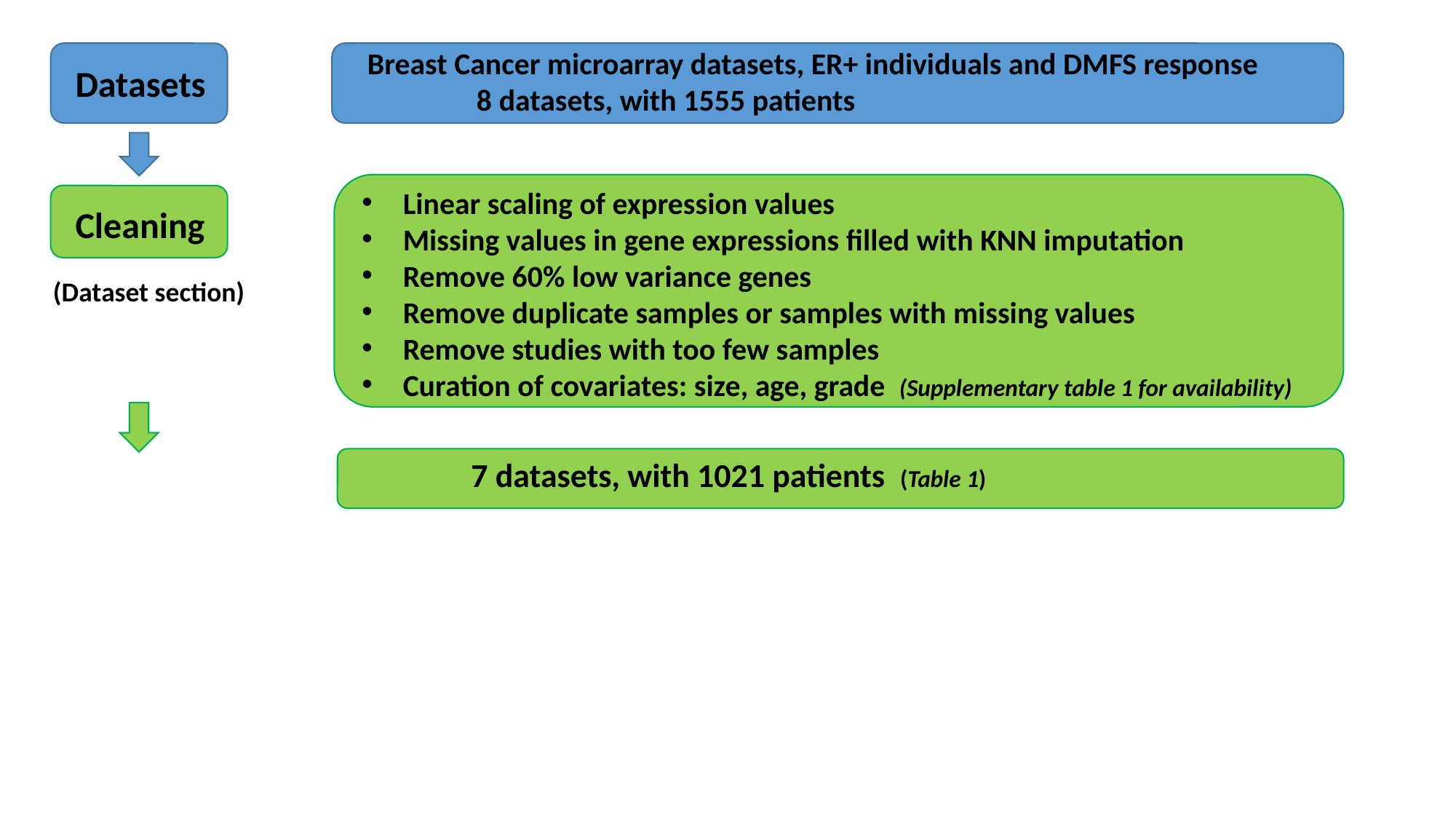

Breast Cancer microarray datasets, ER+ individuals and DMFS response
	8 datasets, with 1555 patients

Datasets

Linear scaling of expression values
Missing values in gene expressions filled with KNN imputation
Remove 60% low variance genes
Remove duplicate samples or samples with missing values
Remove studies with too few samples
Curation of covariates: size, age, grade  (Supplementary table 1 for availability)

Cleaning
(Dataset section)

	7 datasets, with 1021 patients  (Table 1)